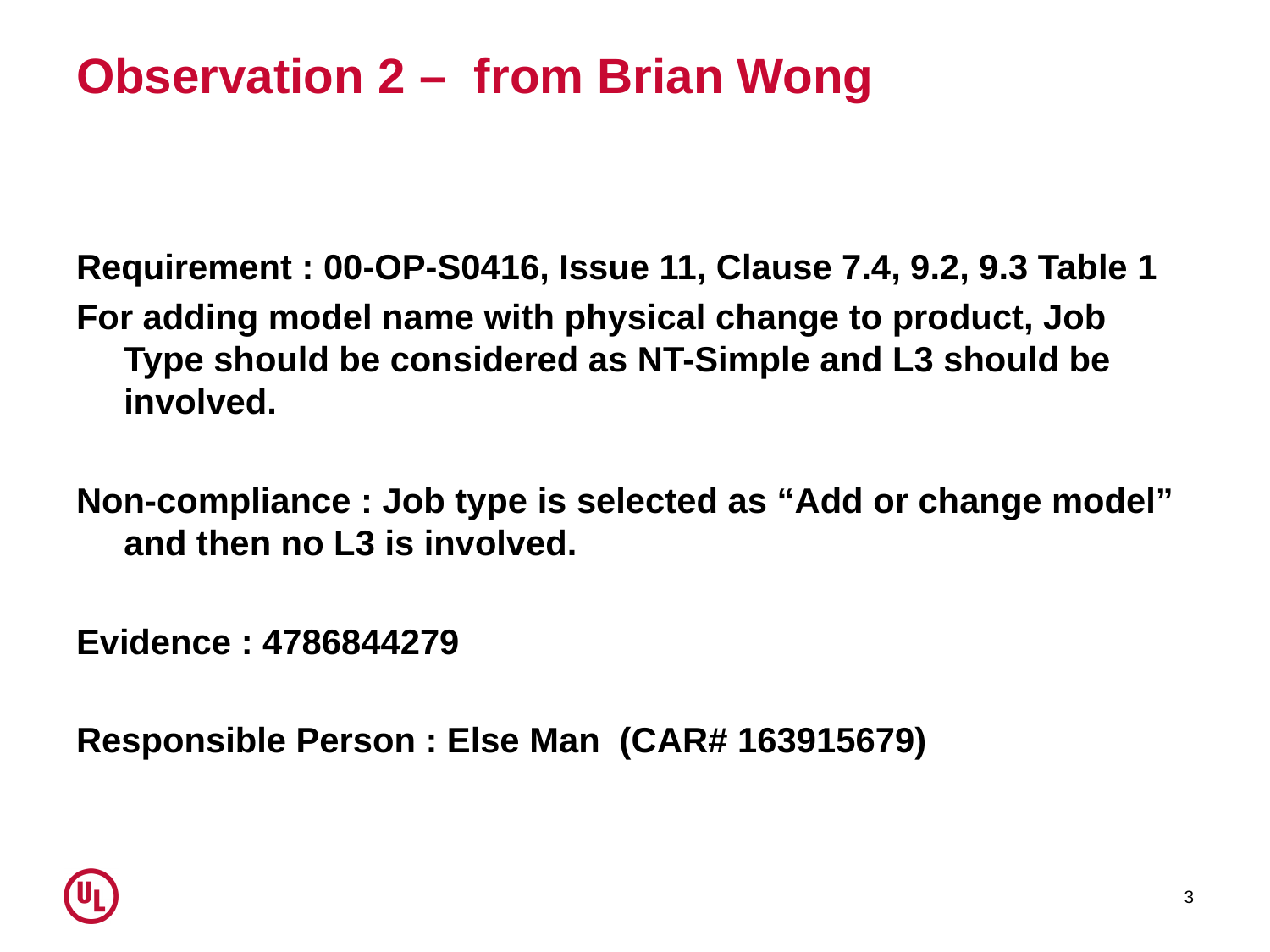

# Observation 2 –  from Brian Wong
Requirement : 00-OP-S0416, Issue 11, Clause 7.4, 9.2, 9.3 Table 1
For adding model name with physical change to product, Job Type should be considered as NT-Simple and L3 should be involved.

Non-compliance : Job type is selected as “Add or change model” and then no L3 is involved.

Evidence : 4786844279

Responsible Person : Else Man  (CAR# 163915679)
3